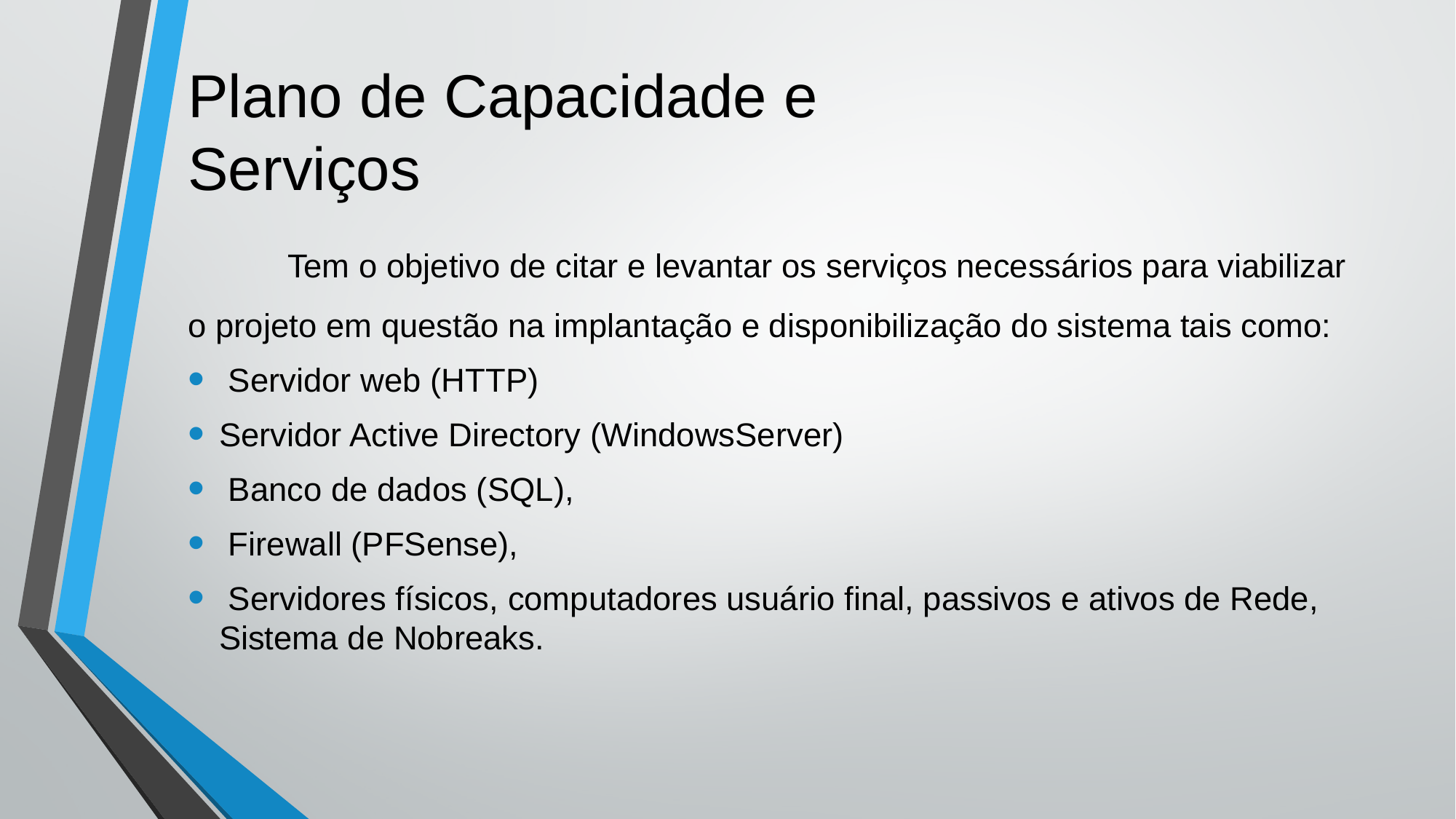

# Plano de Capacidade e Serviços
	Tem o objetivo de citar e levantar os serviços necessários para viabilizar o projeto em questão na implantação e disponibilização do sistema tais como:
 Servidor web (HTTP)
Servidor Active Directory (WindowsServer)
 Banco de dados (SQL),
 Firewall (PFSense),
 Servidores físicos, computadores usuário final, passivos e ativos de Rede, Sistema de Nobreaks.